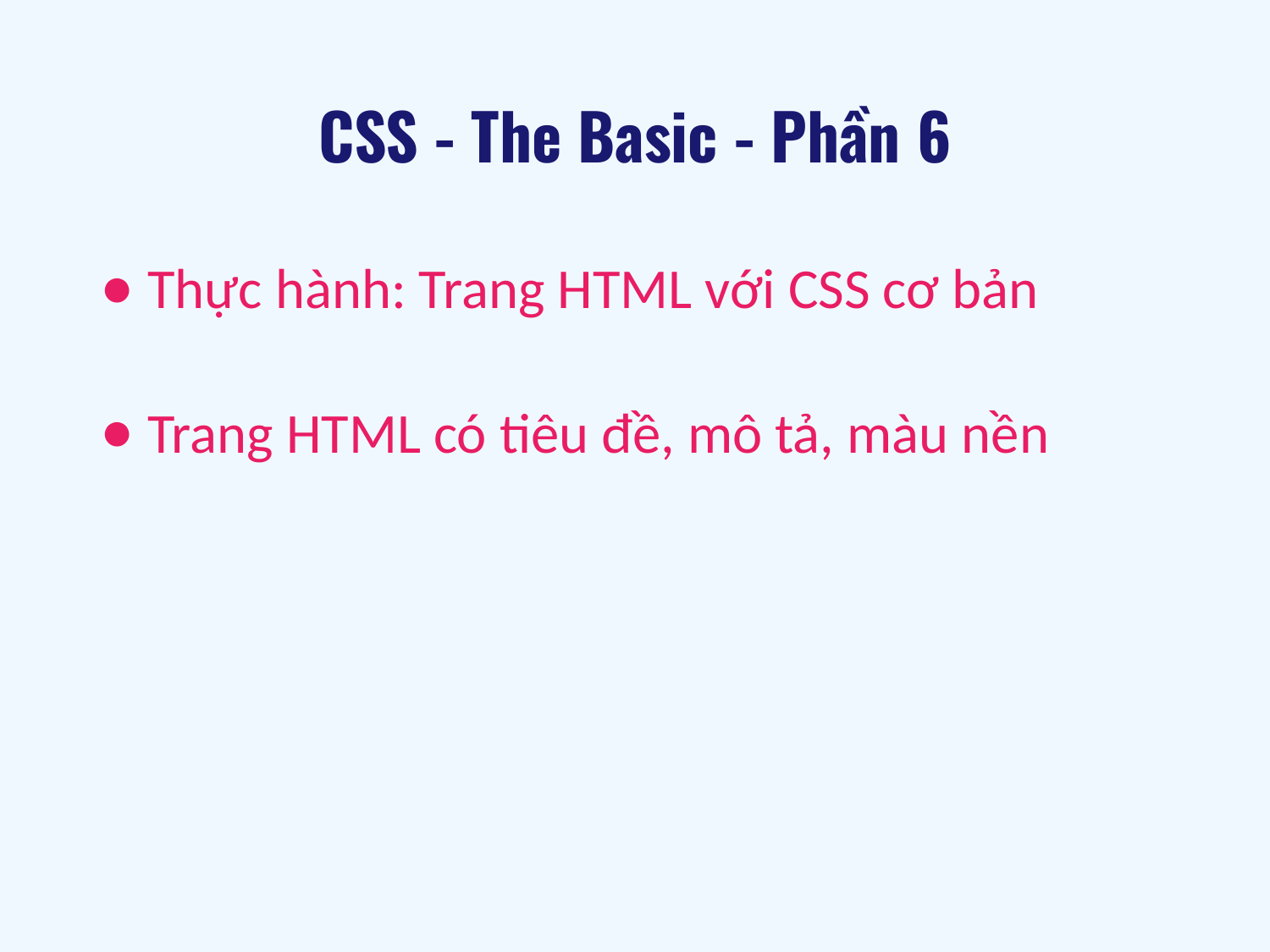

# CSS - The Basic - Phần 6
Thực hành: Trang HTML với CSS cơ bản

Trang HTML có tiêu đề, mô tả, màu nền